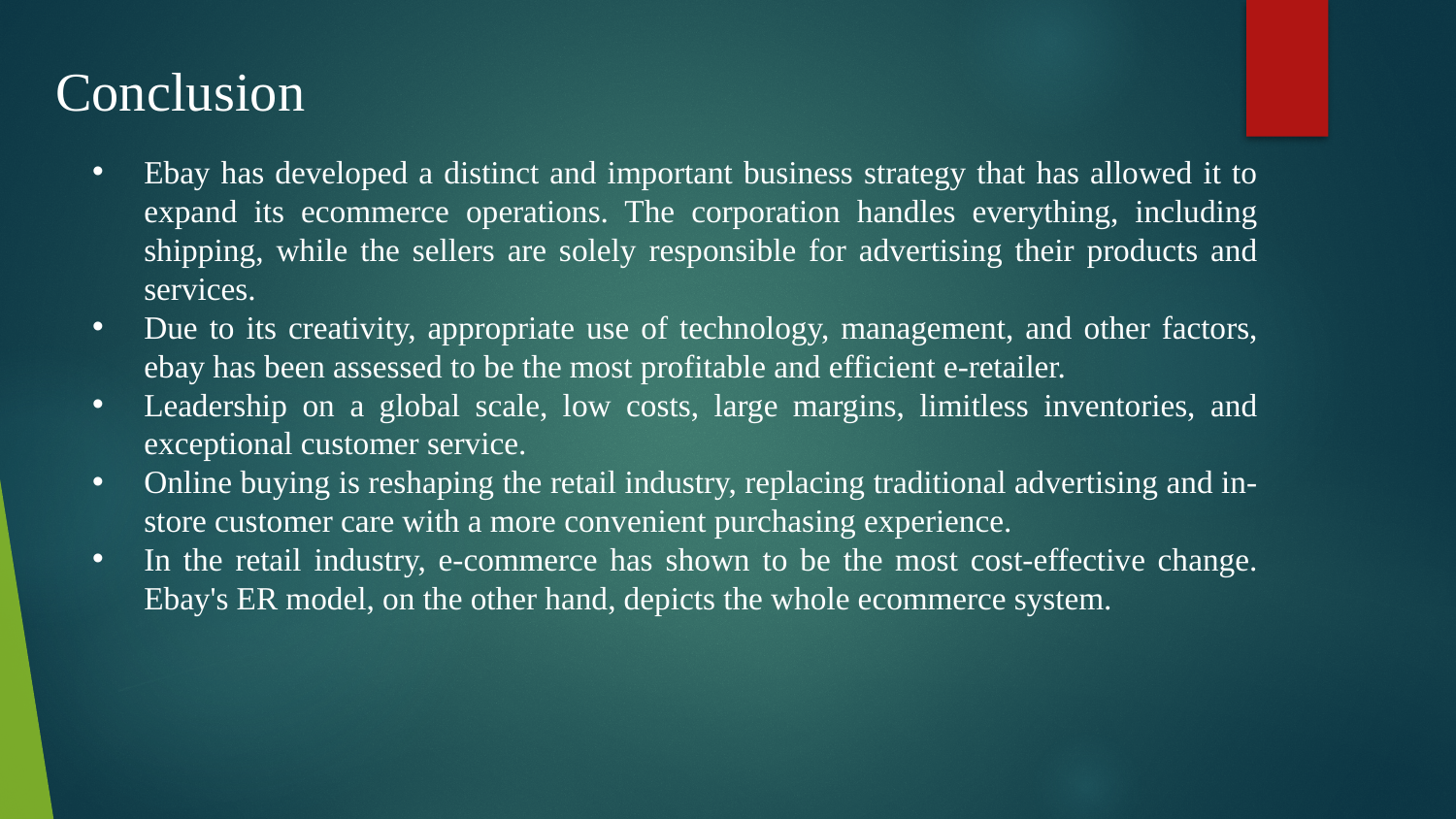

# Conclusion
Ebay has developed a distinct and important business strategy that has allowed it to expand its ecommerce operations. The corporation handles everything, including shipping, while the sellers are solely responsible for advertising their products and services.
Due to its creativity, appropriate use of technology, management, and other factors, ebay has been assessed to be the most profitable and efficient e-retailer.
Leadership on a global scale, low costs, large margins, limitless inventories, and exceptional customer service.
Online buying is reshaping the retail industry, replacing traditional advertising and in-store customer care with a more convenient purchasing experience.
In the retail industry, e-commerce has shown to be the most cost-effective change. Ebay's ER model, on the other hand, depicts the whole ecommerce system.